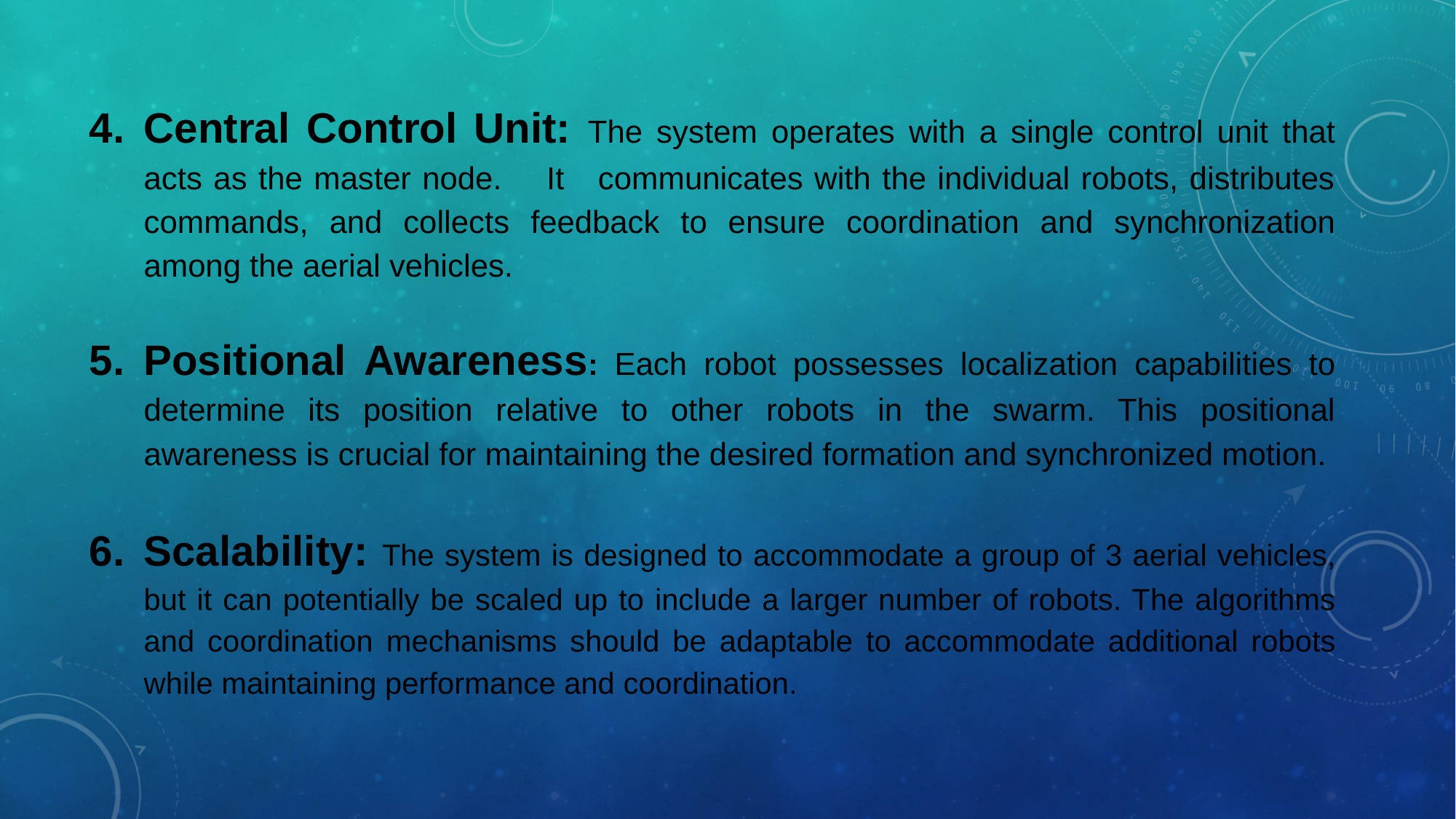

Central Control Unit: The system operates with a single control unit that acts as the master node.    It   communicates with the individual robots, distributes commands, and collects feedback to ensure coordination and synchronization among the aerial vehicles.

Positional Awareness: Each robot possesses localization capabilities to determine its position relative to other robots in the swarm. This positional awareness is crucial for maintaining the desired formation and synchronized motion.

Scalability: The system is designed to accommodate a group of 3 aerial vehicles, but it can potentially be scaled up to include a larger number of robots. The algorithms and coordination mechanisms should be adaptable to accommodate additional robots while maintaining performance and coordination.